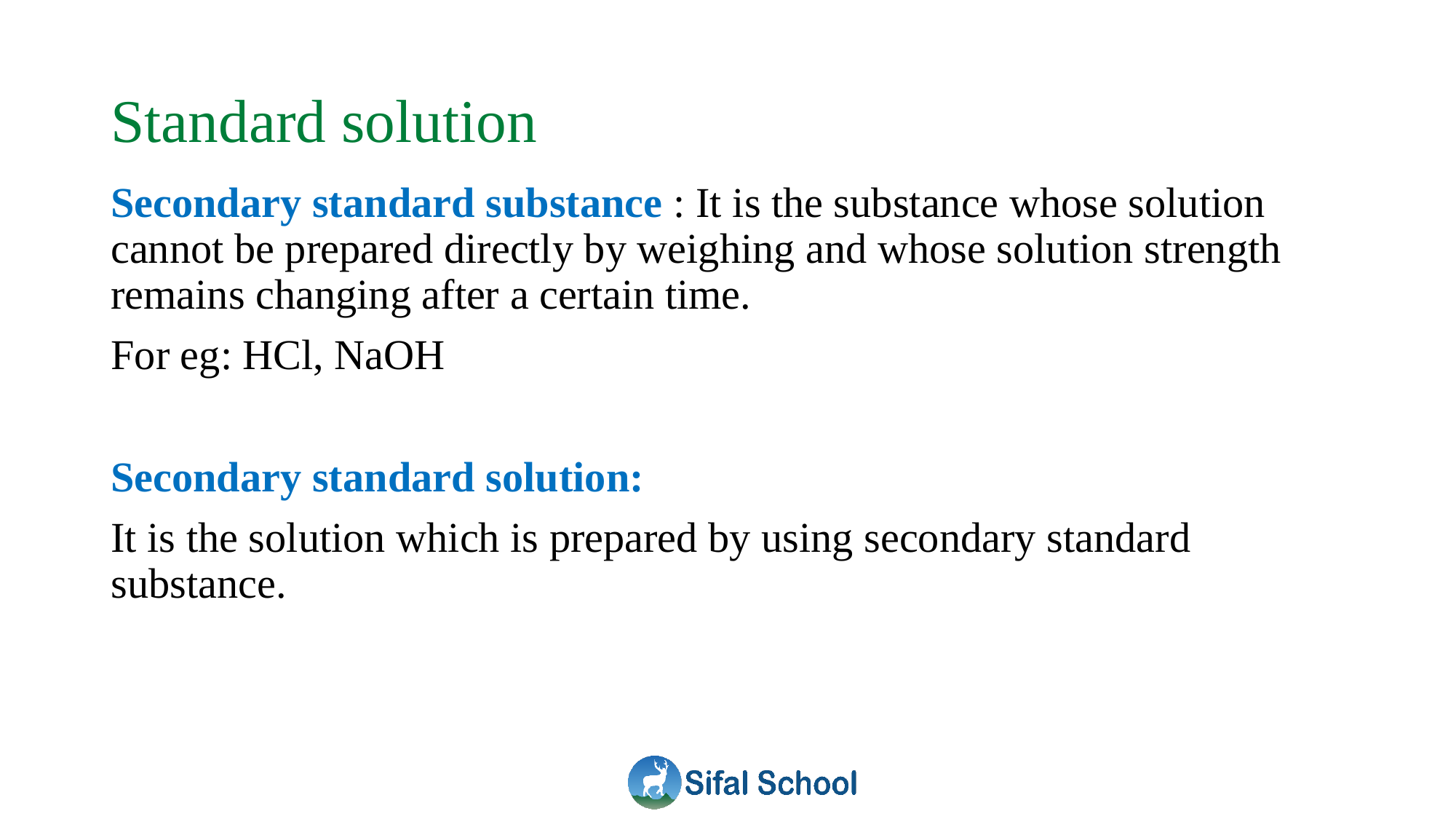

# Standard solution
Secondary standard substance : It is the substance whose solution cannot be prepared directly by weighing and whose solution strength remains changing after a certain time.
For eg: HCl, NaOH

Secondary standard solution:
It is the solution which is prepared by using secondary standard substance.